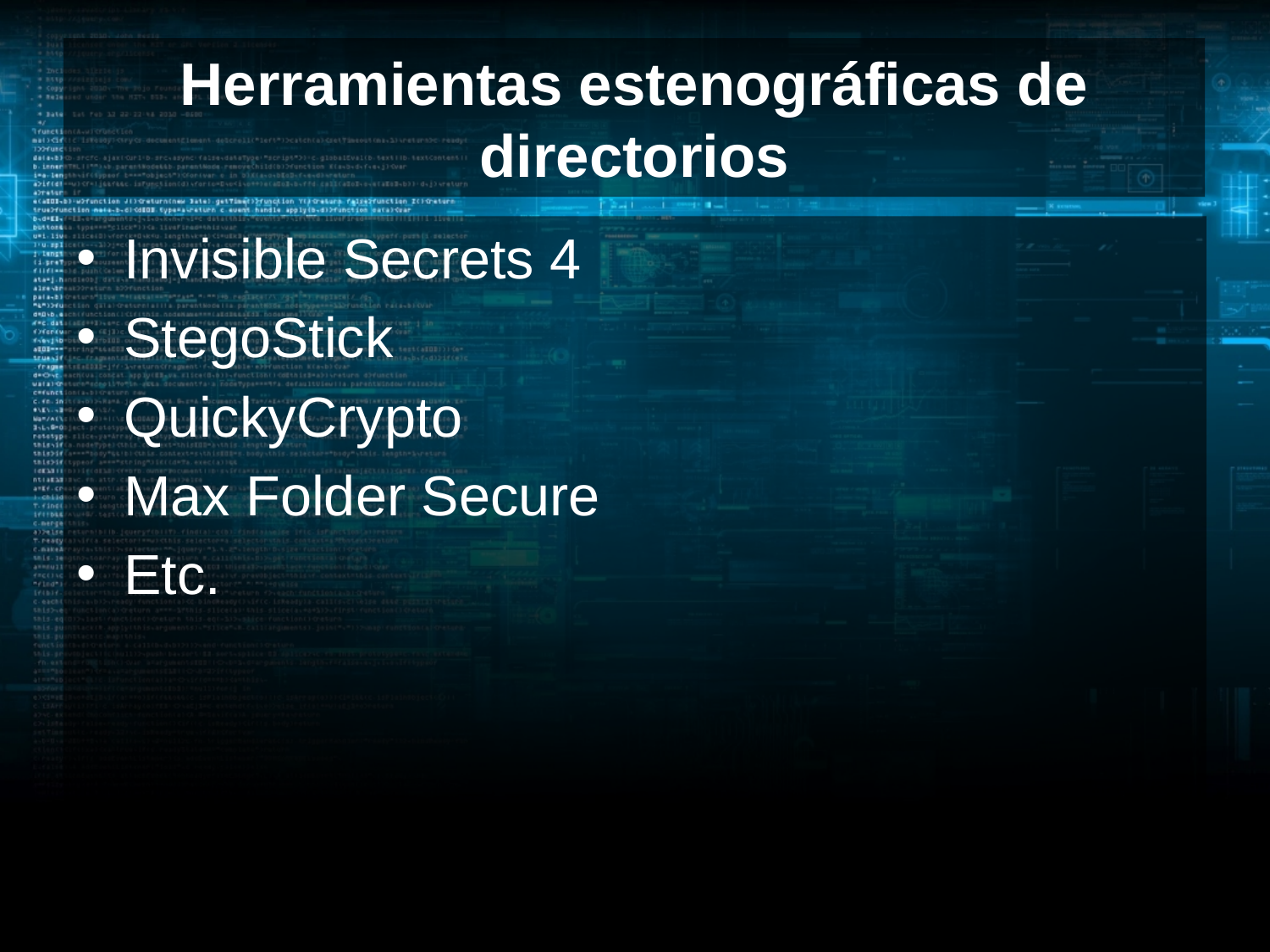

# Herramientas estenográficas de directorios
Invisible Secrets 4
StegoStick
QuickyCrypto
Max Folder Secure
Etc.